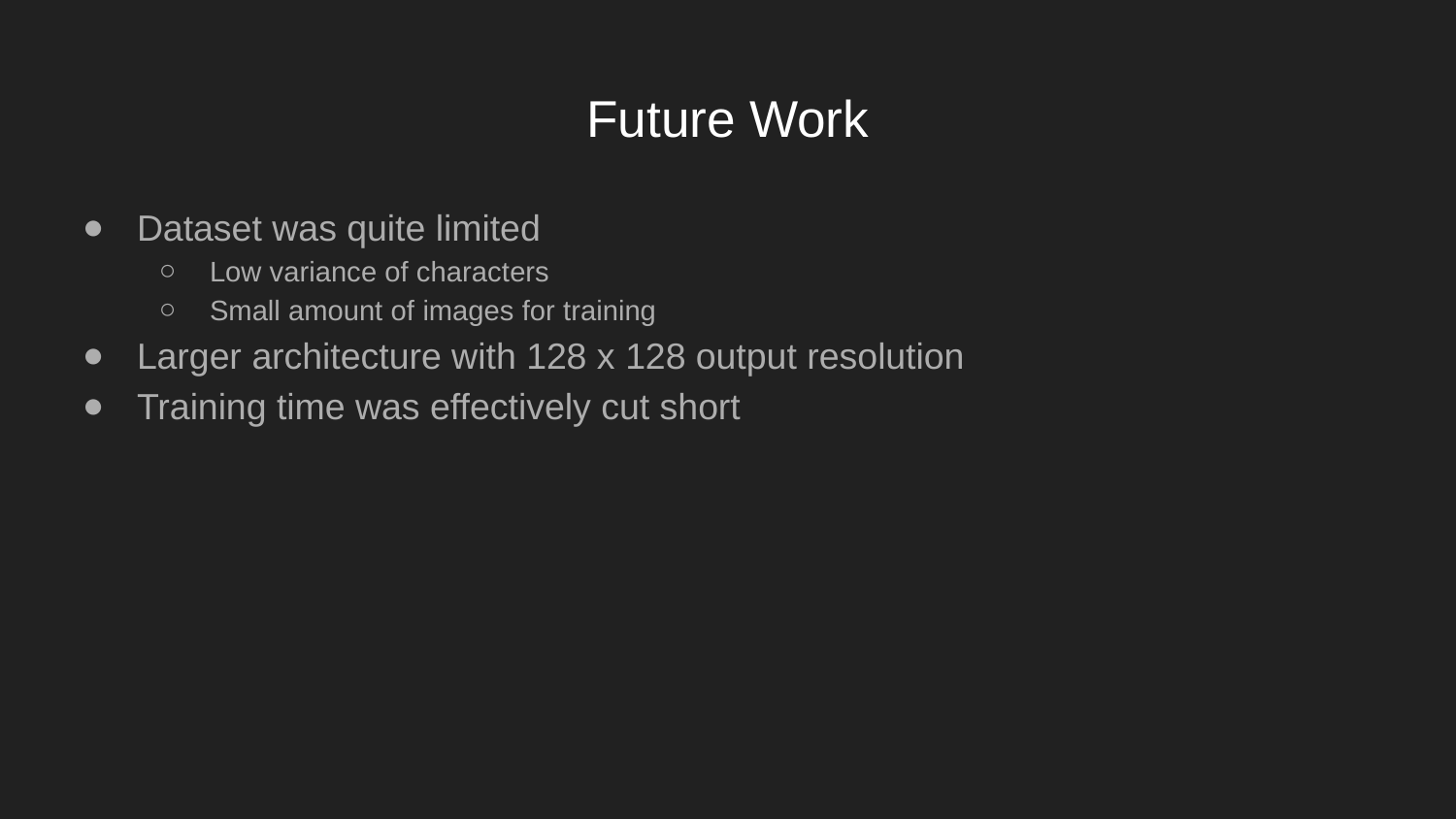

# Future Work
Dataset was quite limited
Low variance of characters
Small amount of images for training
Larger architecture with 128 x 128 output resolution
Training time was effectively cut short